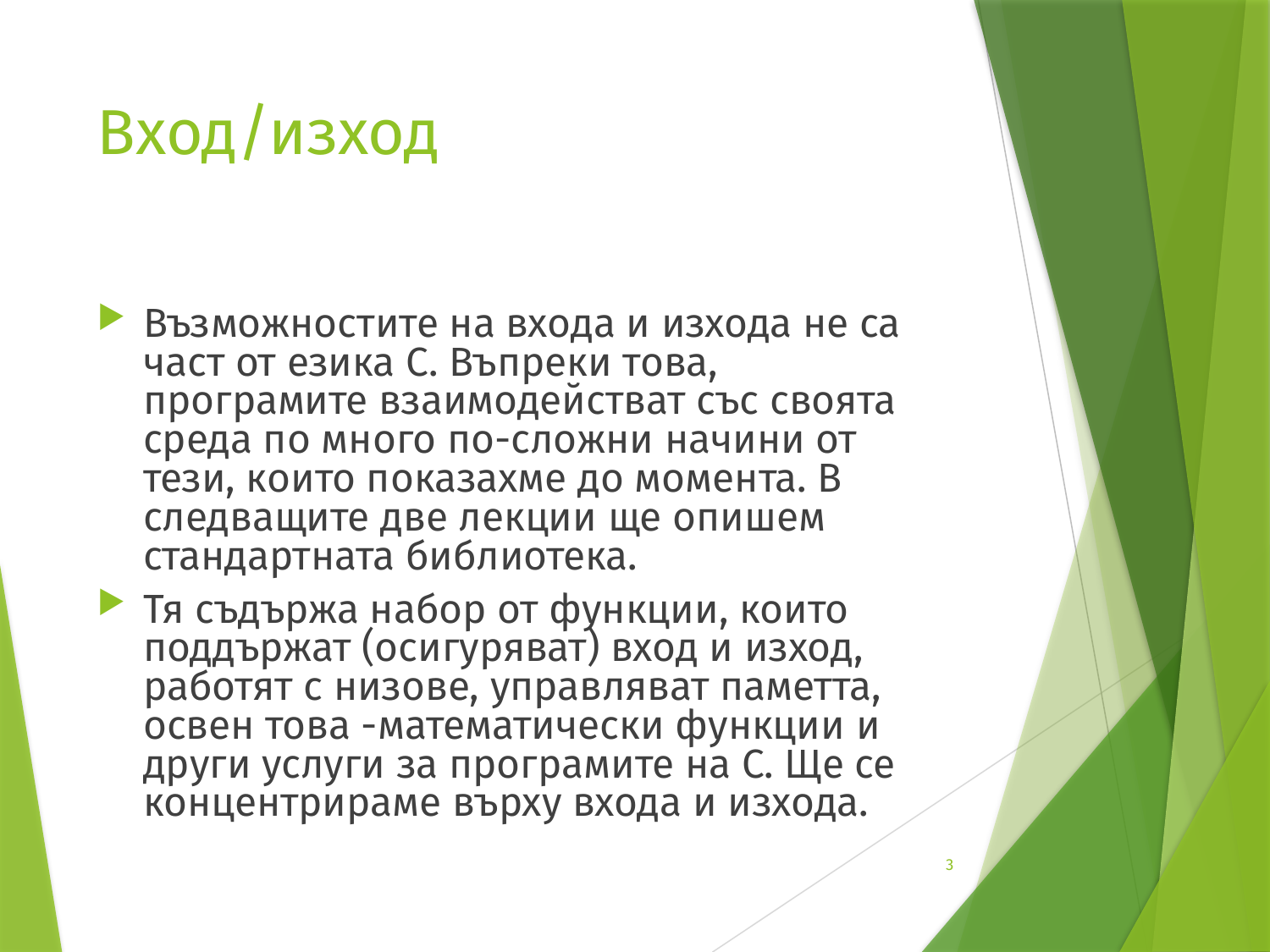

# Вход/изход
Възможностите на входа и изхода не са част от езика С. Въпреки това, програмите взаимодействат със своята среда по много по-сложни начини от тези, които показахме до момента. В следващите две лекции ще опишем стандартната библиотека.
Тя съдържа набор от функции, които поддържат (осигуряват) вход и изход, работят с низове, управляват паметта, освен това -математически функции и други услуги за програмите на С. Ще се концентрираме върху входа и изхода.
3